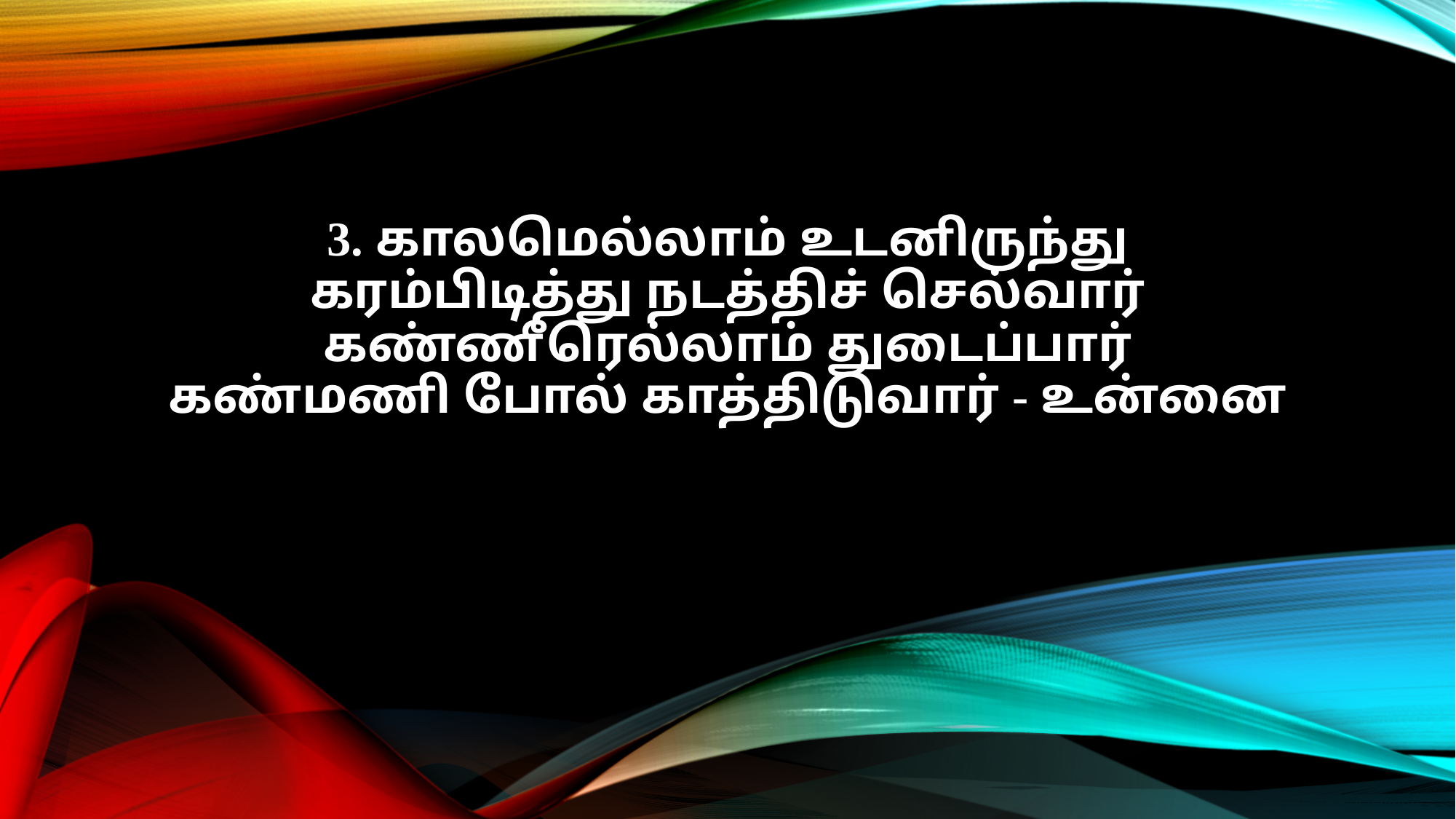

3. காலமெல்லாம் உடனிருந்து
கரம்பிடித்து நடத்திச் செல்வார்
கண்ணீரெல்லாம் துடைப்பார்
கண்மணி போல் காத்திடுவார் - உன்னை